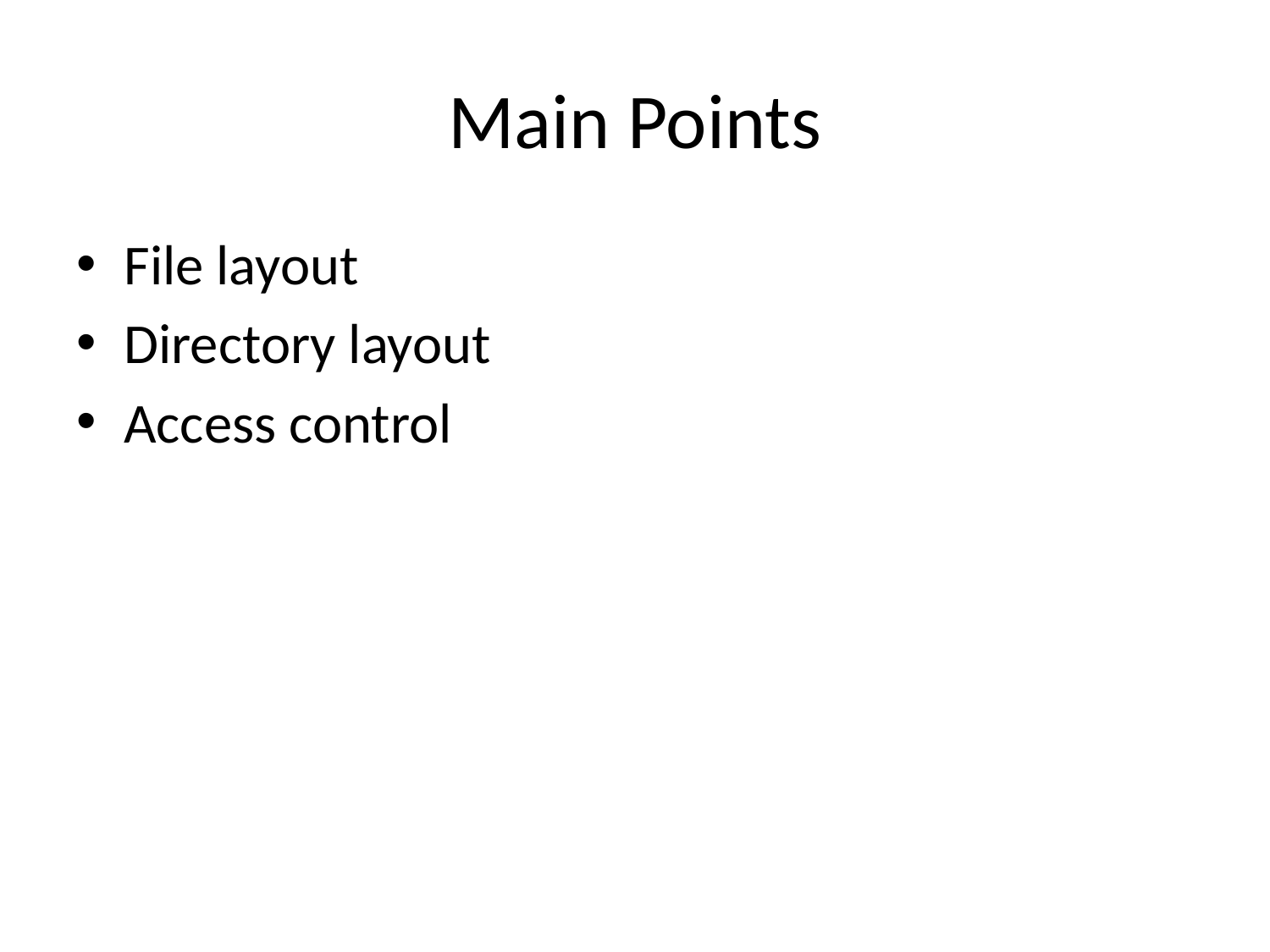

# Main Points
File layout
Directory layout
Access control